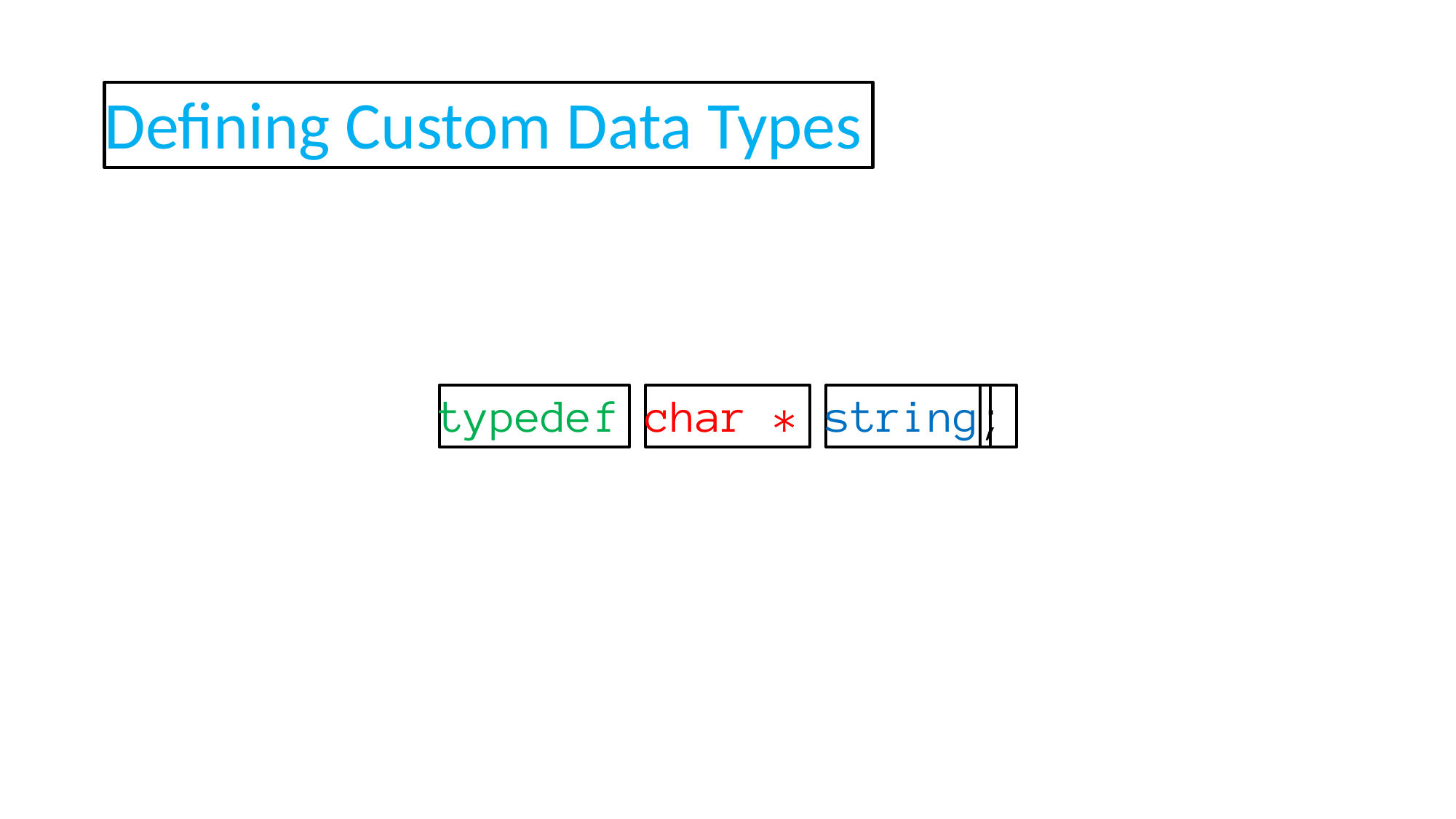

Defining Custom Data Types
typedef
char *
string
;